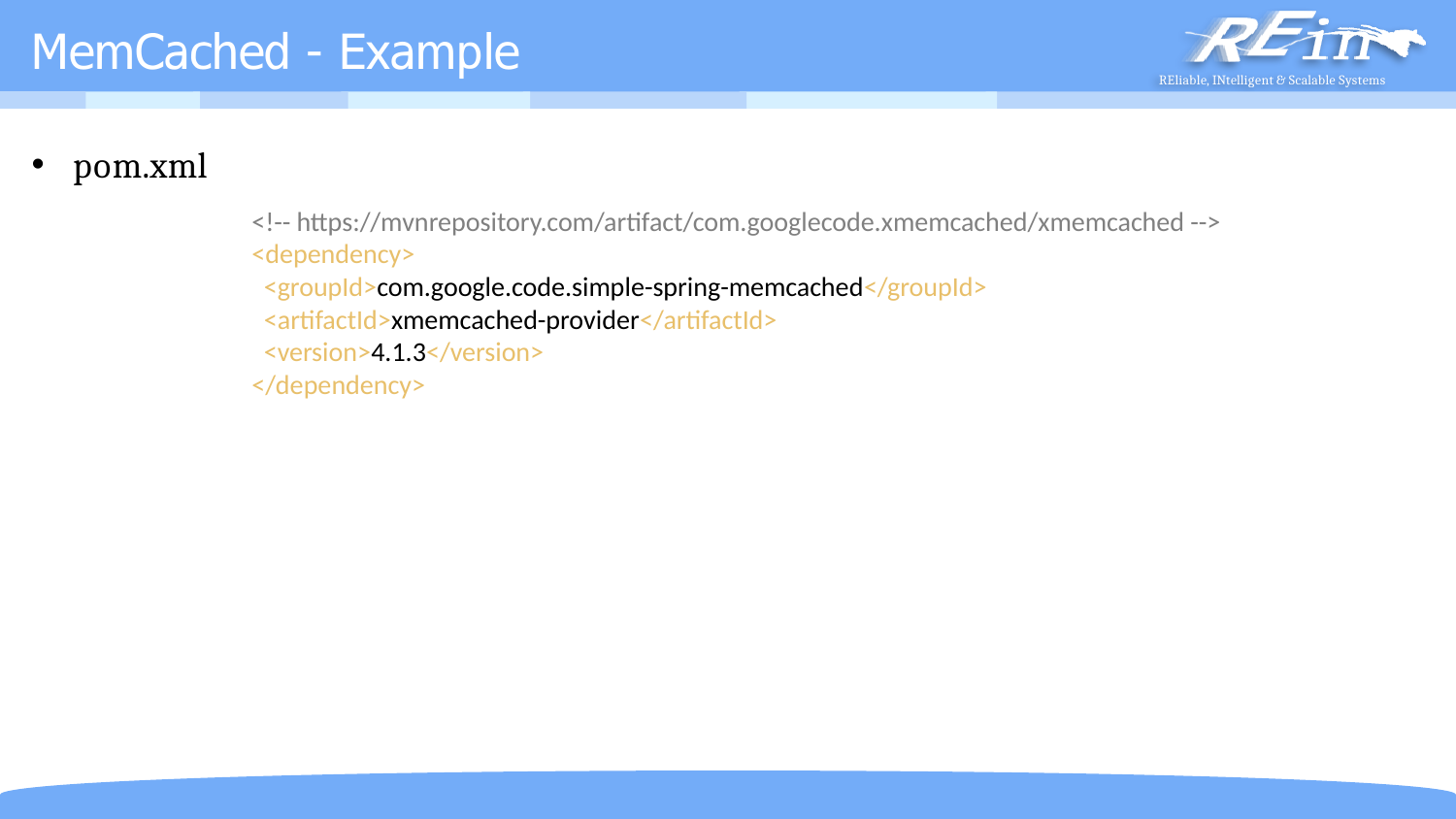

# MemCached - Example
pom.xml
<!-- https://mvnrepository.com/artifact/com.googlecode.xmemcached/xmemcached -->
<dependency>
  <groupId>com.google.code.simple-spring-memcached</groupId>
  <artifactId>xmemcached-provider</artifactId>
  <version>4.1.3</version>
</dependency>
10